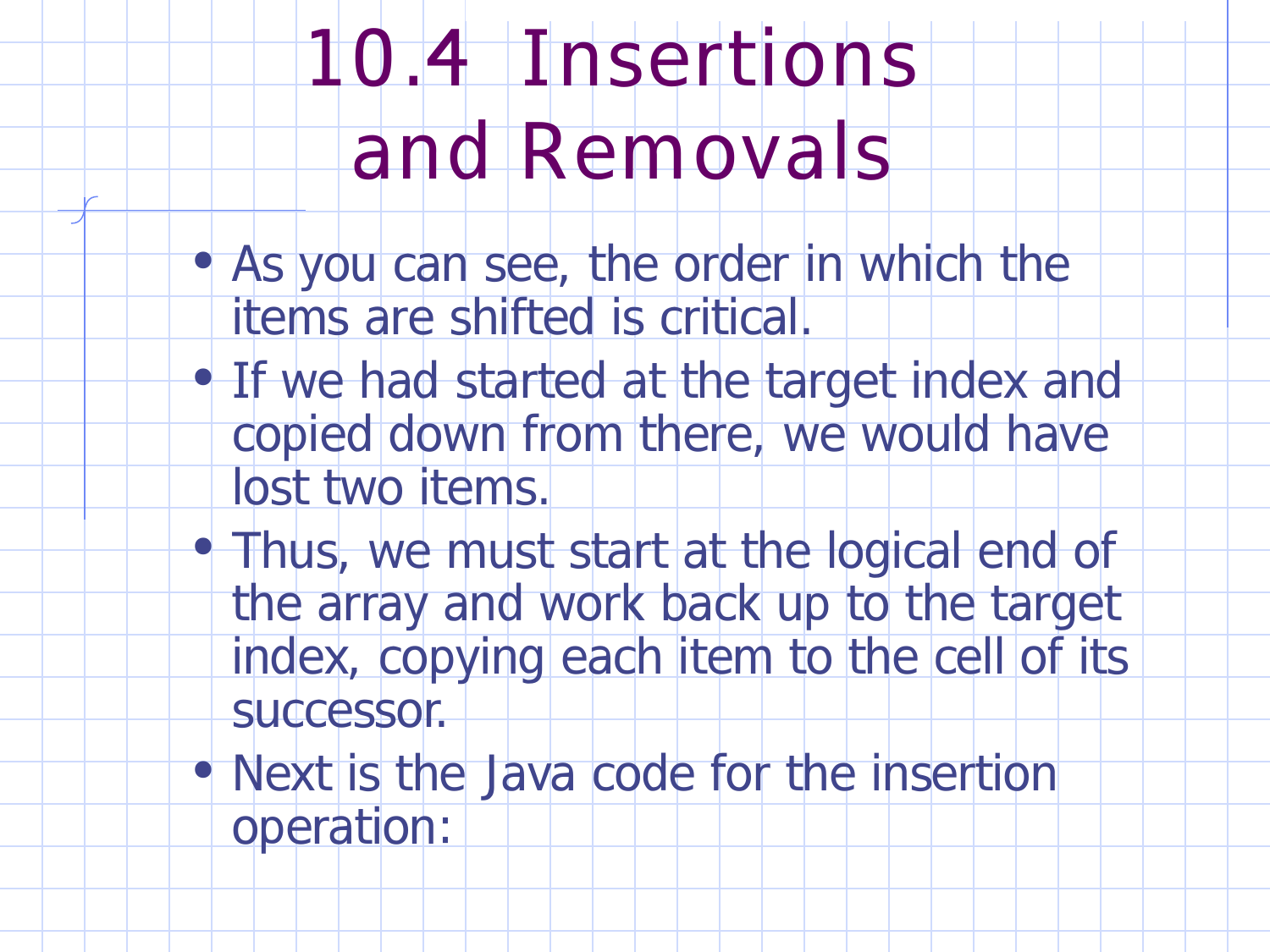

# 10.4  Insertions and Removals
As you can see, the order in which the items are shifted is critical.
If we had started at the target index and copied down from there, we would have lost two items.
Thus, we must start at the logical end of the array and work back up to the target index, copying each item to the cell of its successor.
Next is the Java code for the insertion operation: